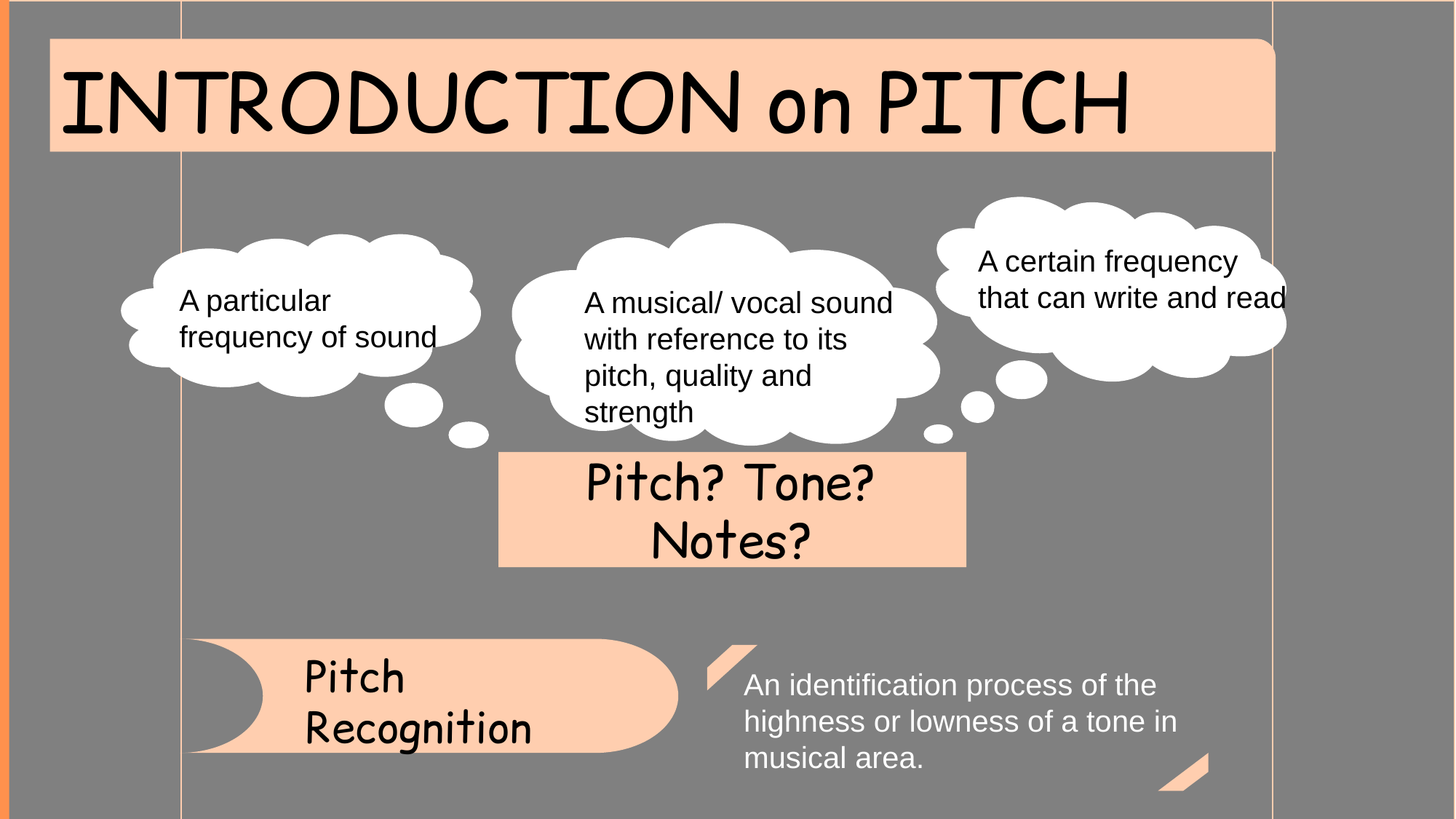

INTRODUCTION on PITCH

A certain frequency that can write and read
A particular frequency of sound
A musical/ vocal sound with reference to its pitch, quality and strength

Pitch? Tone? Notes?

Pitch Recognition

An identification process of the highness or lowness of a tone in musical area.